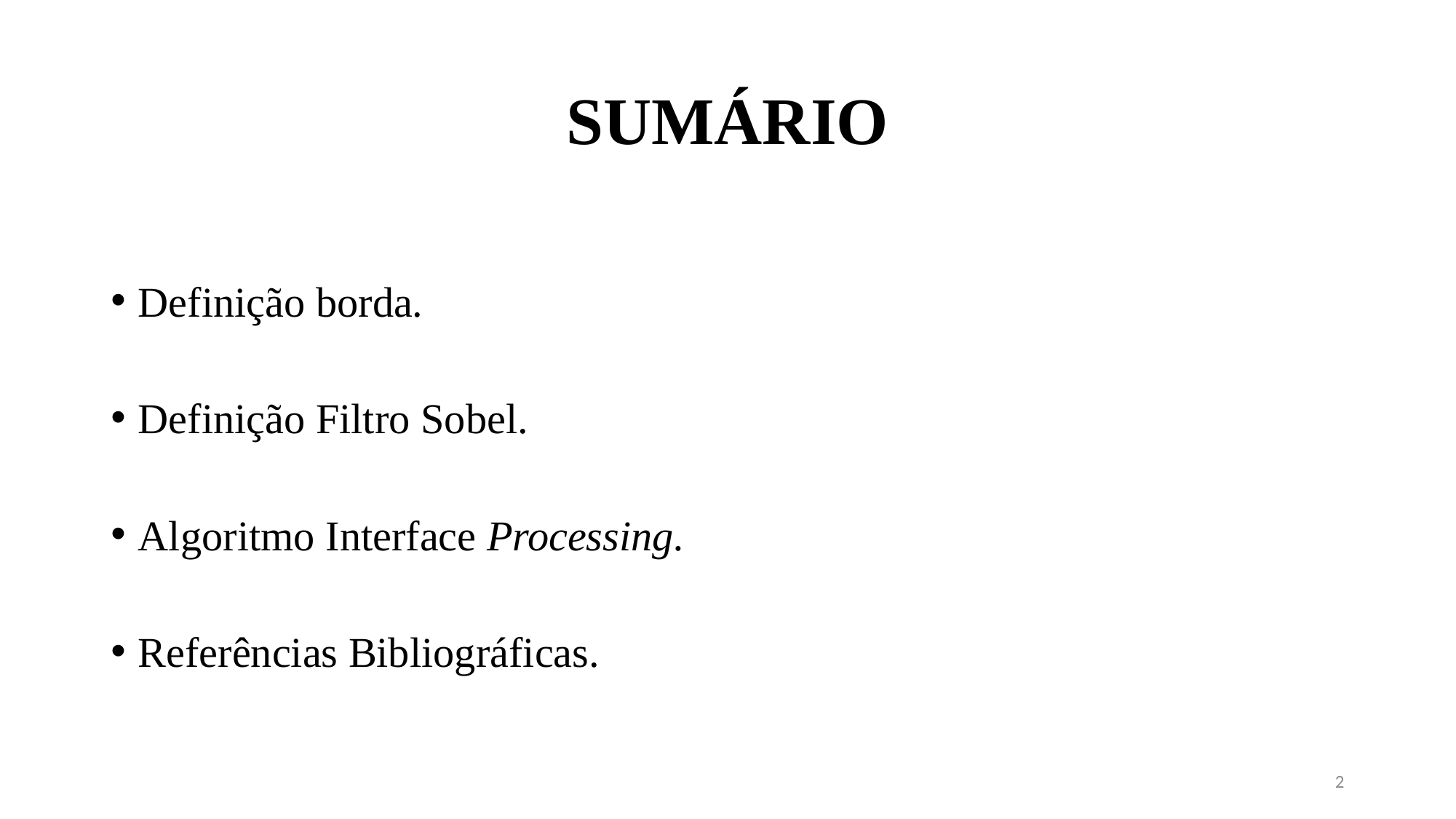

# SUMÁRIO
Definição borda.
Definição Filtro Sobel.
Algoritmo Interface Processing.
Referências Bibliográficas.
2